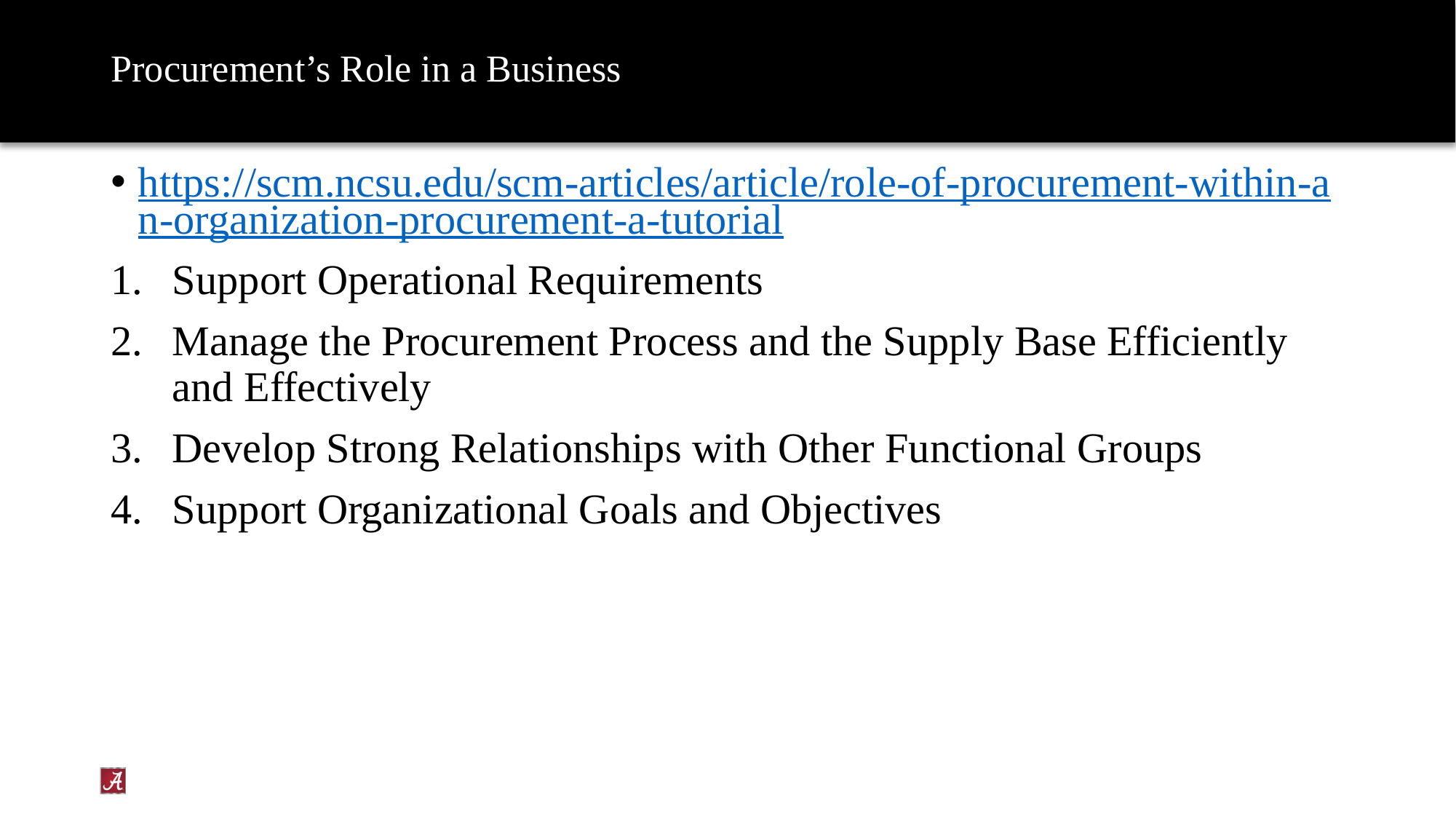

# Procurement’s Role in a Business
https://scm.ncsu.edu/scm-articles/article/role-of-procurement-within-an-organization-procurement-a-tutorial
Support Operational Requirements
Manage the Procurement Process and the Supply Base Efficiently and Effectively
Develop Strong Relationships with Other Functional Groups
Support Organizational Goals and Objectives